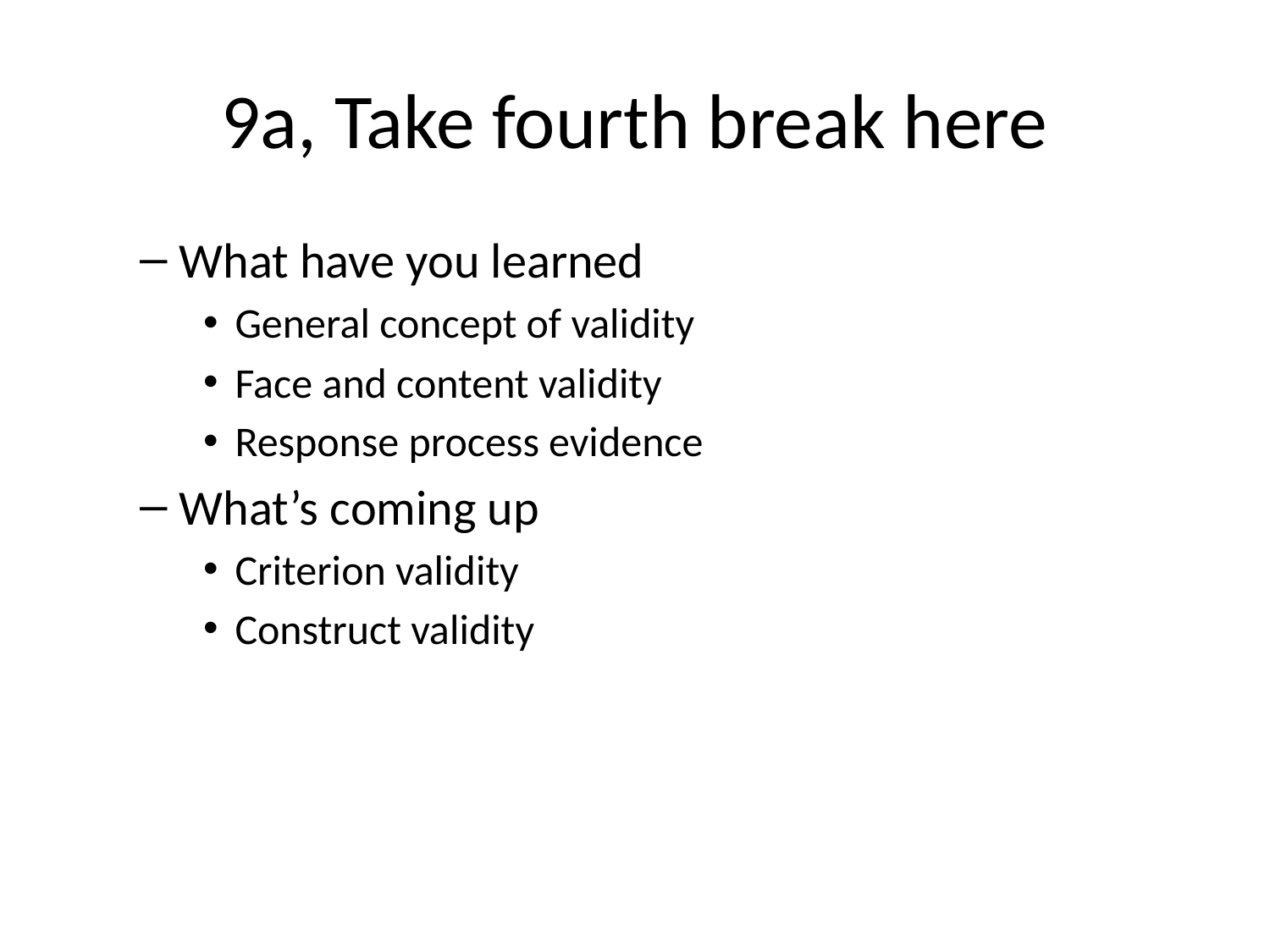

# 9a, Take fourth break here
What have you learned
General concept of validity
Face and content validity
Response process evidence
What’s coming up
Criterion validity
Construct validity